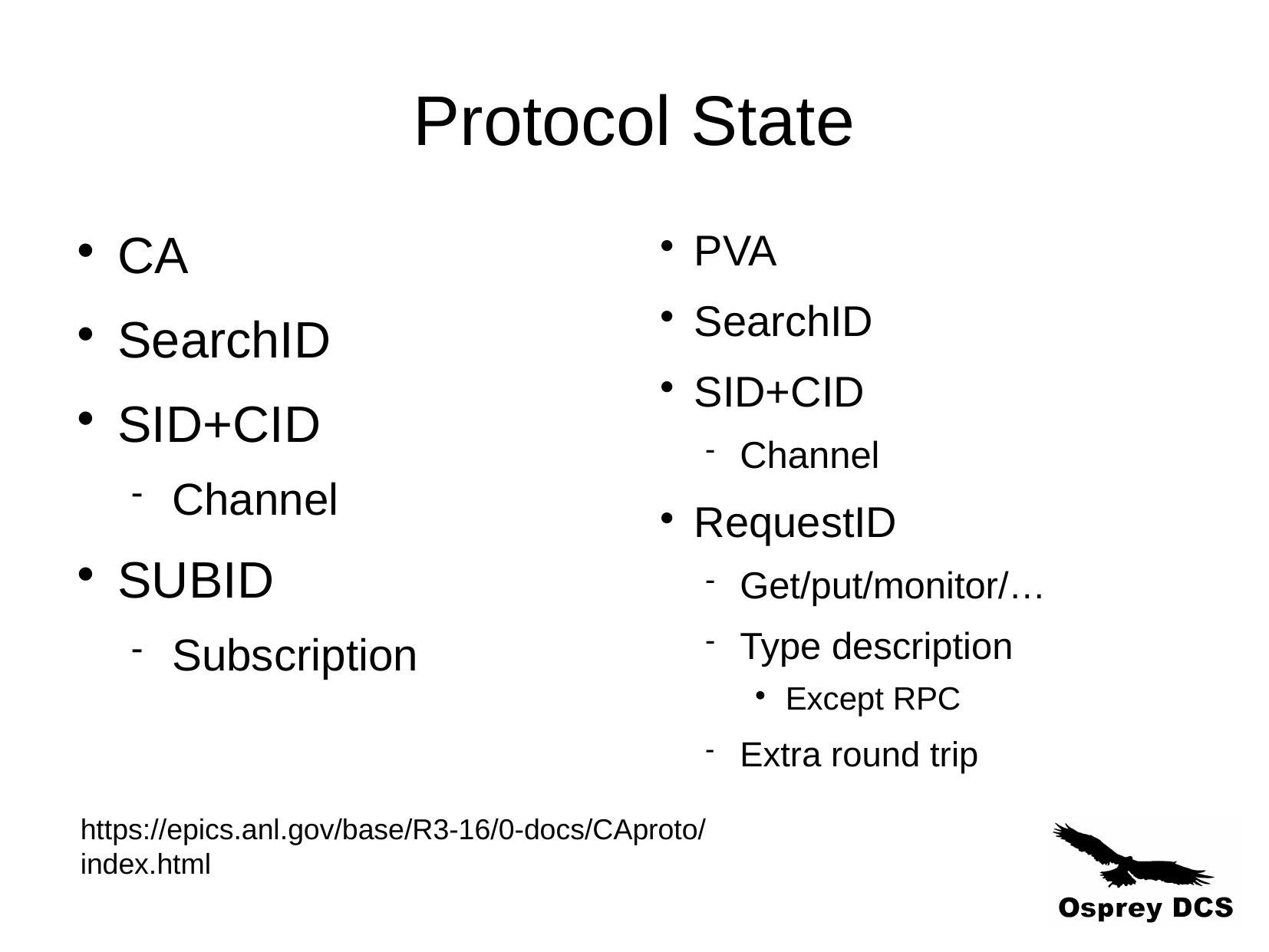

Protocol State
CA
SearchID
SID+CID
Channel
SUBID
Subscription
PVA
SearchID
SID+CID
Channel
RequestID
Get/put/monitor/…
Type description
Except RPC
Extra round trip
https://epics.anl.gov/base/R3-16/0-docs/CAproto/index.html